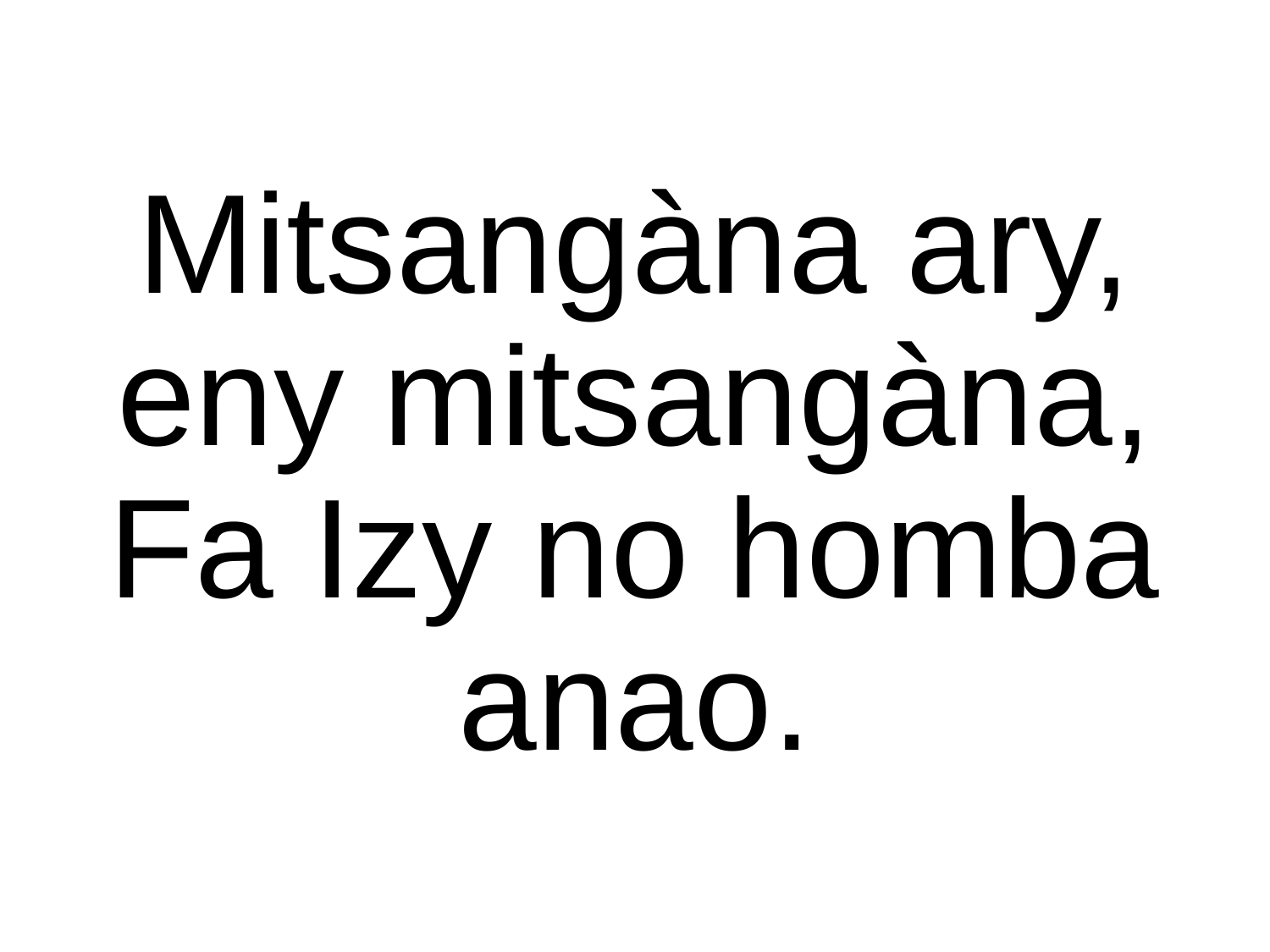

Mitsangàna ary,
eny mitsangàna,
Fa Izy no homba anao.